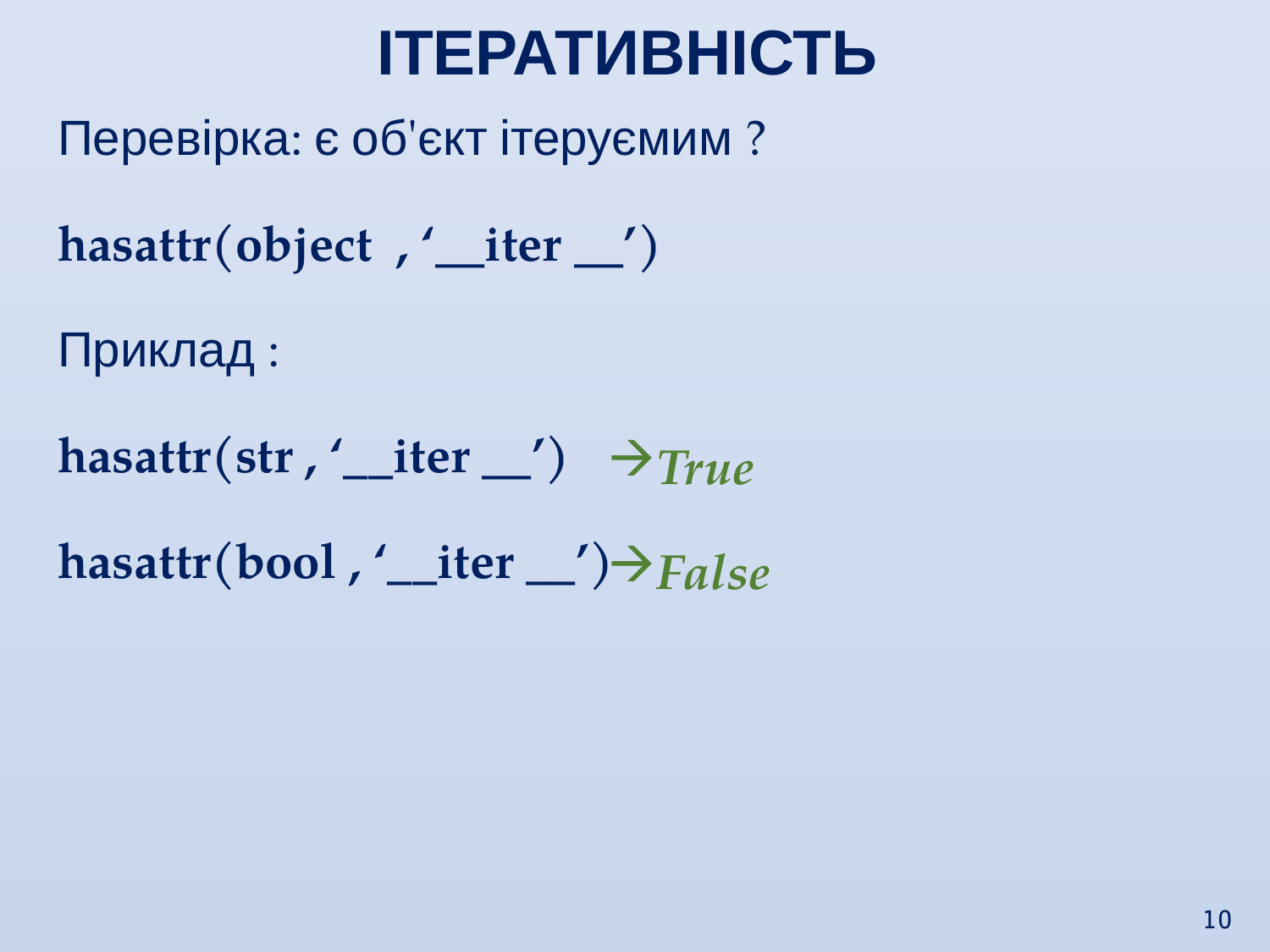

ІТЕРАТИВНІСТЬ
Перевірка: є об'єкт ітеруємим ?

hasattr(object  , ‘__iter __’)

Приклад :

hasattr(str , ‘__iter __’)

hasattr(bool , ‘__iter __’)

True

False
10